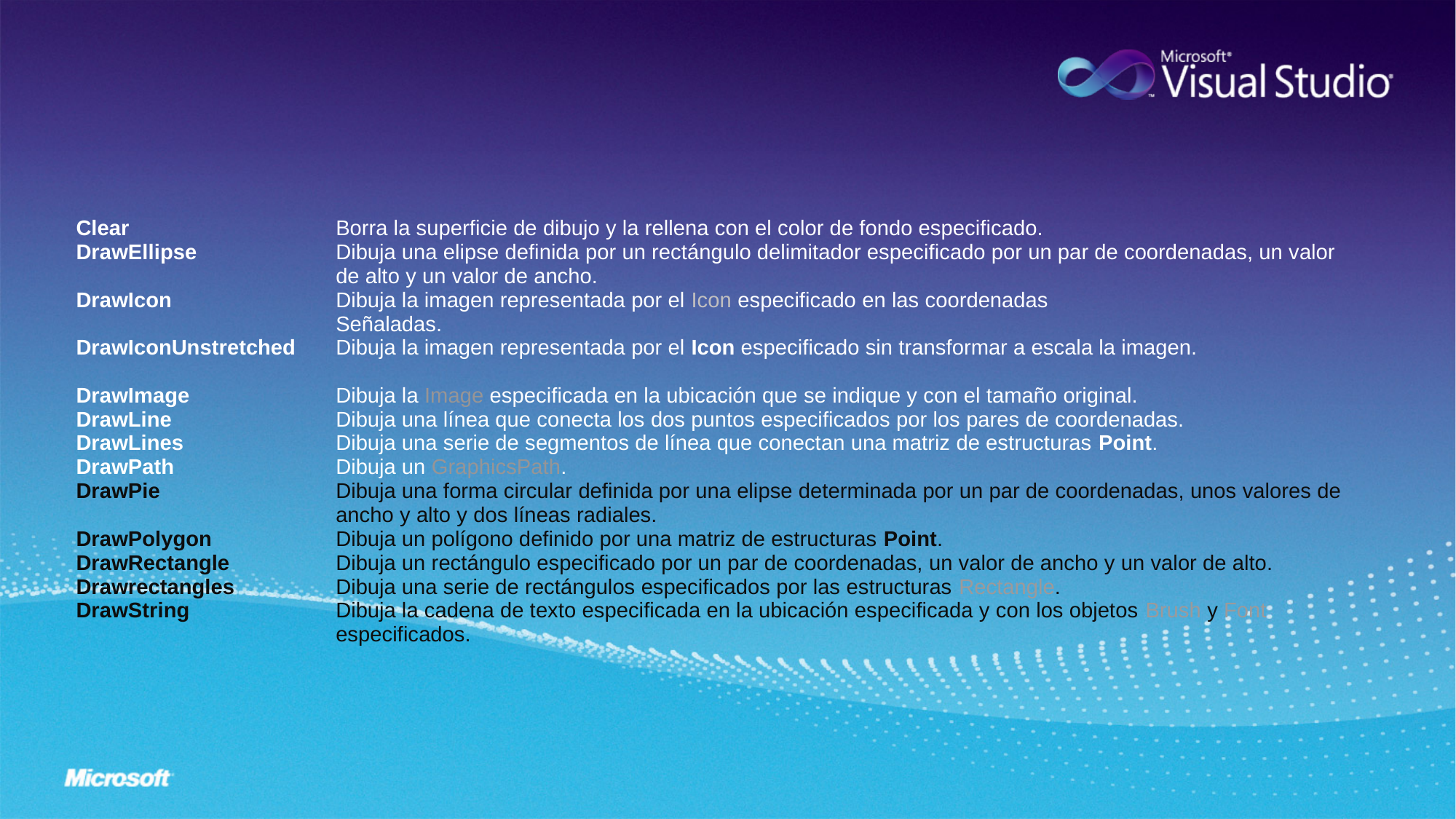

| Clear | Borra la superficie de dibujo y la rellena con el color de fondo especificado. |
| --- | --- |
| DrawEllipse | Dibuja una elipse definida por un rectángulo delimitador especificado por un par de coordenadas, un valor de alto y un valor de ancho. |
| DrawIcon | Dibuja la imagen representada por el Icon especificado en las coordenadas Señaladas. |
| DrawIconUnstretched | Dibuja la imagen representada por el Icon especificado sin transformar a escala la imagen. |
| DrawImage | Dibuja la Image especificada en la ubicación que se indique y con el tamaño original. |
| DrawLine | Dibuja una línea que conecta los dos puntos especificados por los pares de coordenadas. |
| DrawLines | Dibuja una serie de segmentos de línea que conectan una matriz de estructuras Point. |
| DrawPath | Dibuja un GraphicsPath. |
| DrawPie | Dibuja una forma circular definida por una elipse determinada por un par de coordenadas, unos valores de ancho y alto y dos líneas radiales. |
| DrawPolygon | Dibuja un polígono definido por una matriz de estructuras Point. |
| DrawRectangle | Dibuja un rectángulo especificado por un par de coordenadas, un valor de ancho y un valor de alto. |
| Drawrectangles | Dibuja una serie de rectángulos especificados por las estructuras Rectangle. |
| DrawString | Dibuja la cadena de texto especificada en la ubicación especificada y con los objetos Brush y Font especificados. |